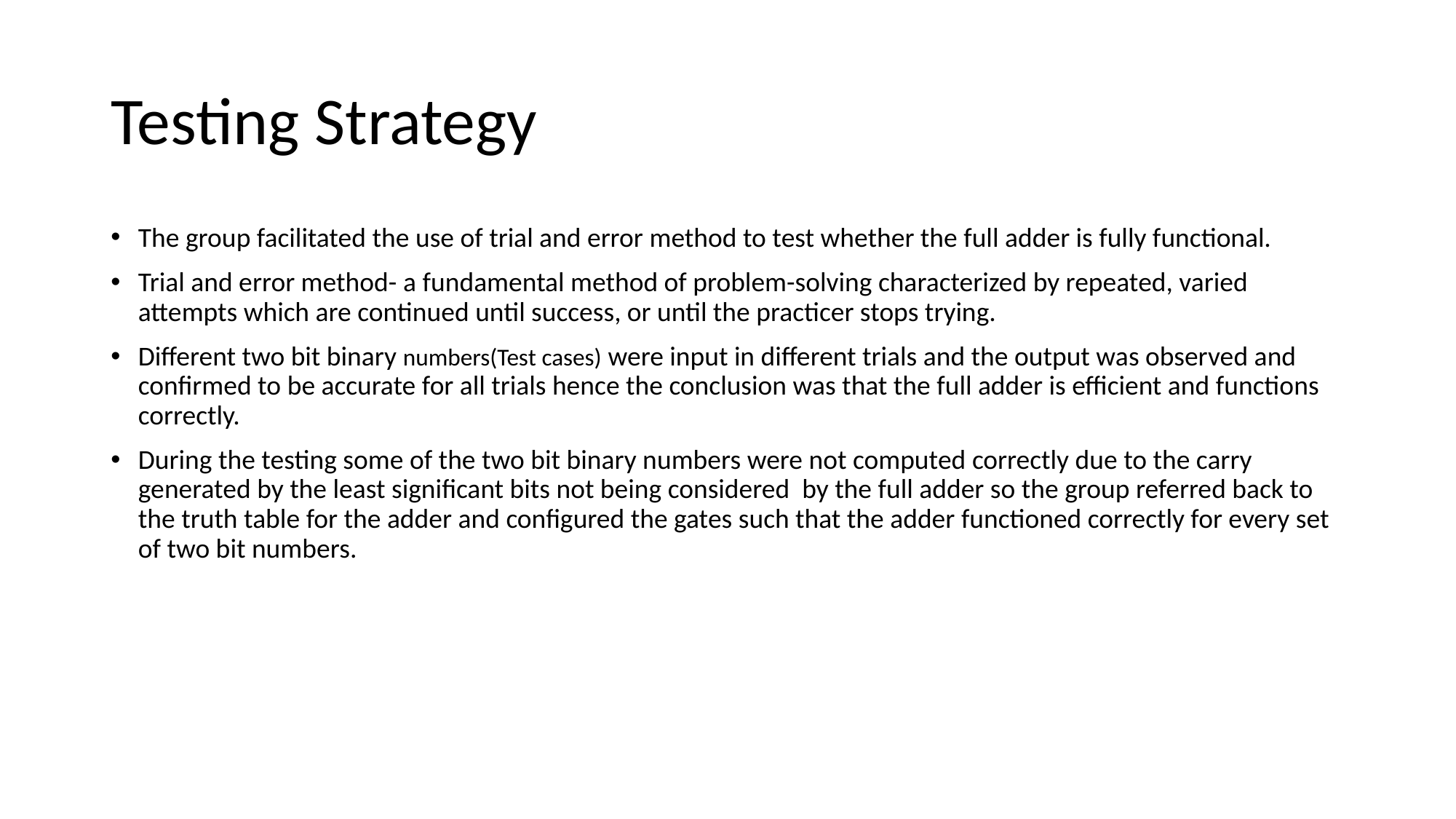

# Testing Strategy
The group facilitated the use of trial and error method to test whether the full adder is fully functional.
Trial and error method- a fundamental method of problem-solving characterized by repeated, varied attempts which are continued until success, or until the practicer stops trying.
Different two bit binary numbers(Test cases) were input in different trials and the output was observed and confirmed to be accurate for all trials hence the conclusion was that the full adder is efficient and functions correctly.
During the testing some of the two bit binary numbers were not computed correctly due to the carry generated by the least significant bits not being considered  by the full adder so the group referred back to the truth table for the adder and configured the gates such that the adder functioned correctly for every set of two bit numbers.